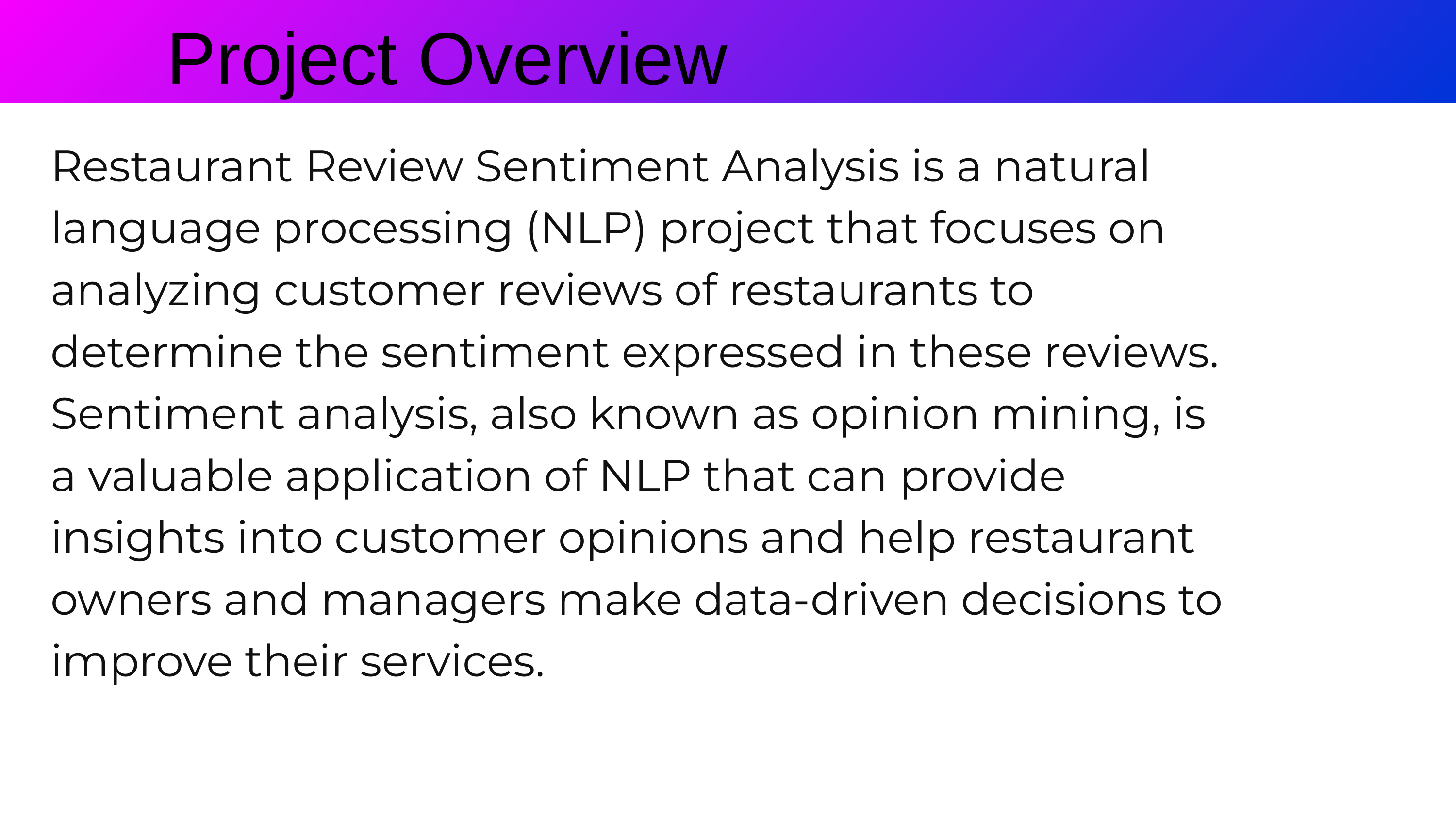

Project Overview

Restaurant Review Sentiment Analysis is a natural language processing (NLP) project that focuses on analyzing customer reviews of restaurants to determine the sentiment expressed in these reviews. Sentiment analysis, also known as opinion mining, is a valuable application of NLP that can provide insights into customer opinions and help restaurant owners and managers make data-driven decisions to improve their services.